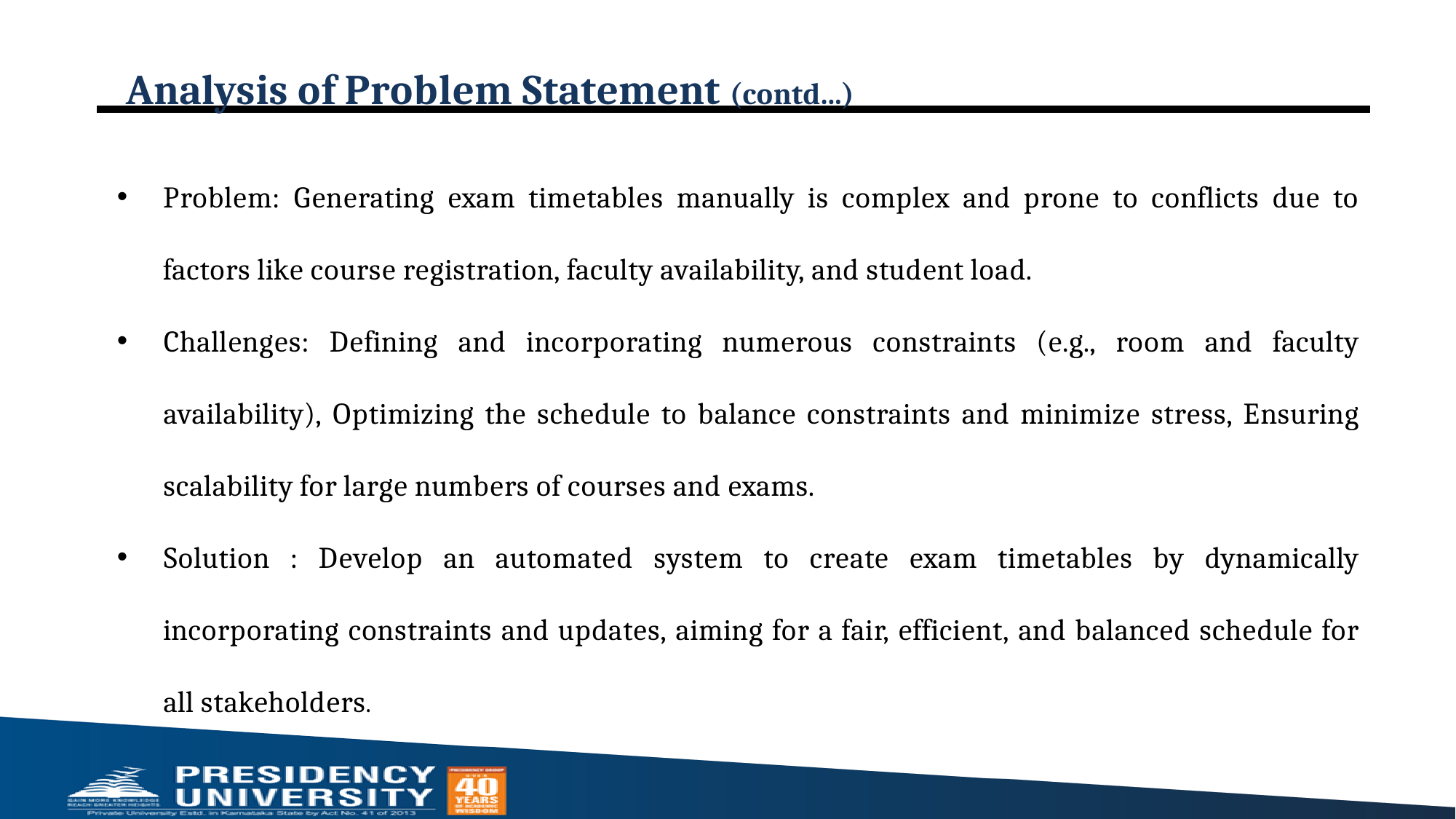

# Analysis of Problem Statement (contd...)
Problem: Generating exam timetables manually is complex and prone to conflicts due to factors like course registration, faculty availability, and student load.
Challenges: Defining and incorporating numerous constraints (e.g., room and faculty availability), Optimizing the schedule to balance constraints and minimize stress, Ensuring scalability for large numbers of courses and exams.
Solution : Develop an automated system to create exam timetables by dynamically incorporating constraints and updates, aiming for a fair, efficient, and balanced schedule for all stakeholders.